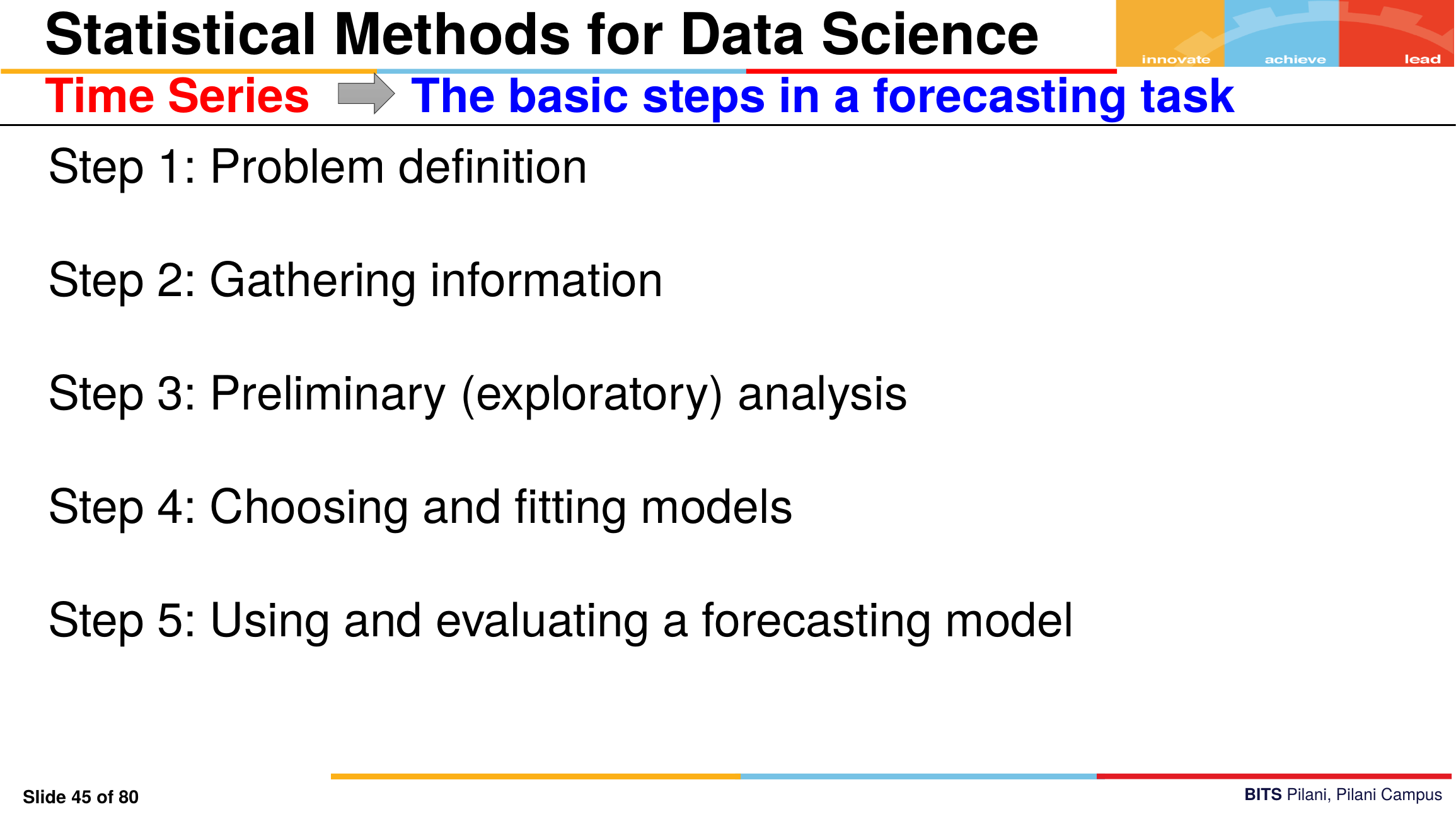

Statistical Methods for Data Science
Time Series
The basic steps in a forecasting task

Step 1: Problem definition

Step 2: Gathering information

Step 3: Preliminary (exploratory) analysis

Step 4: Choosing and fitting models

Step 5: Using and evaluating a forecasting model